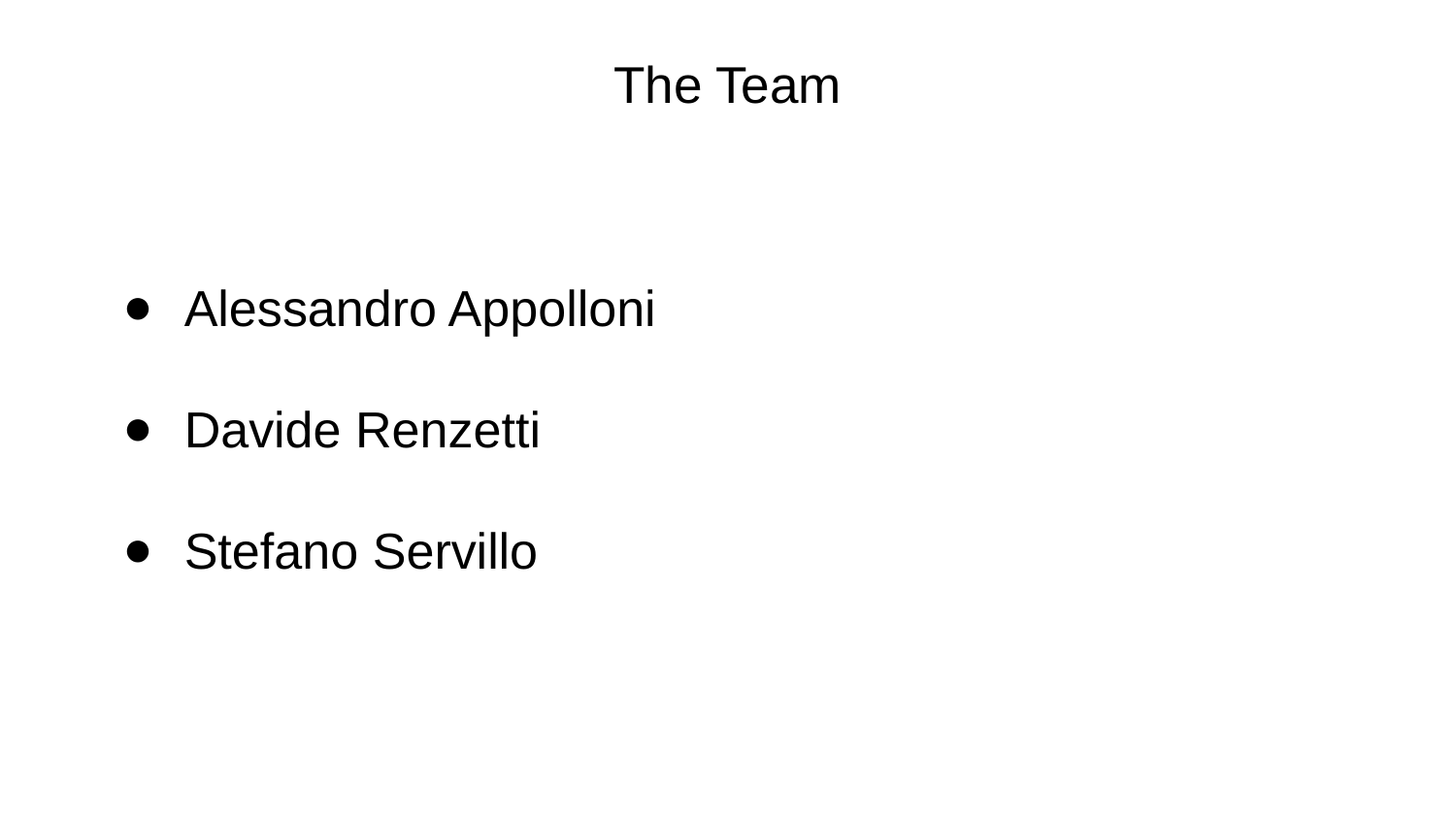

The Team
Alessandro Appolloni

Davide Renzetti

Stefano Servillo